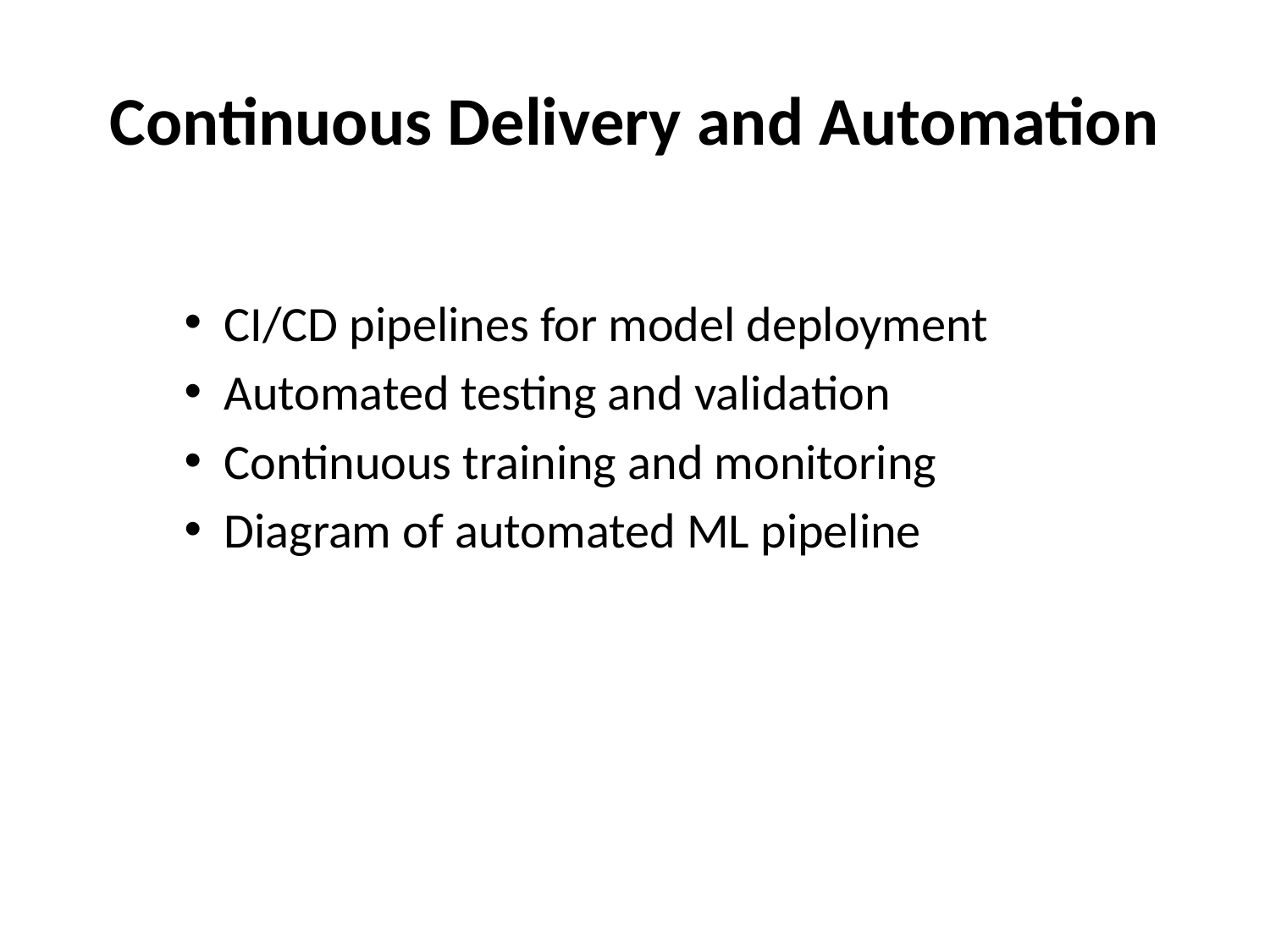

# Continuous Delivery and Automation
CI/CD pipelines for model deployment
Automated testing and validation
Continuous training and monitoring
Diagram of automated ML pipeline